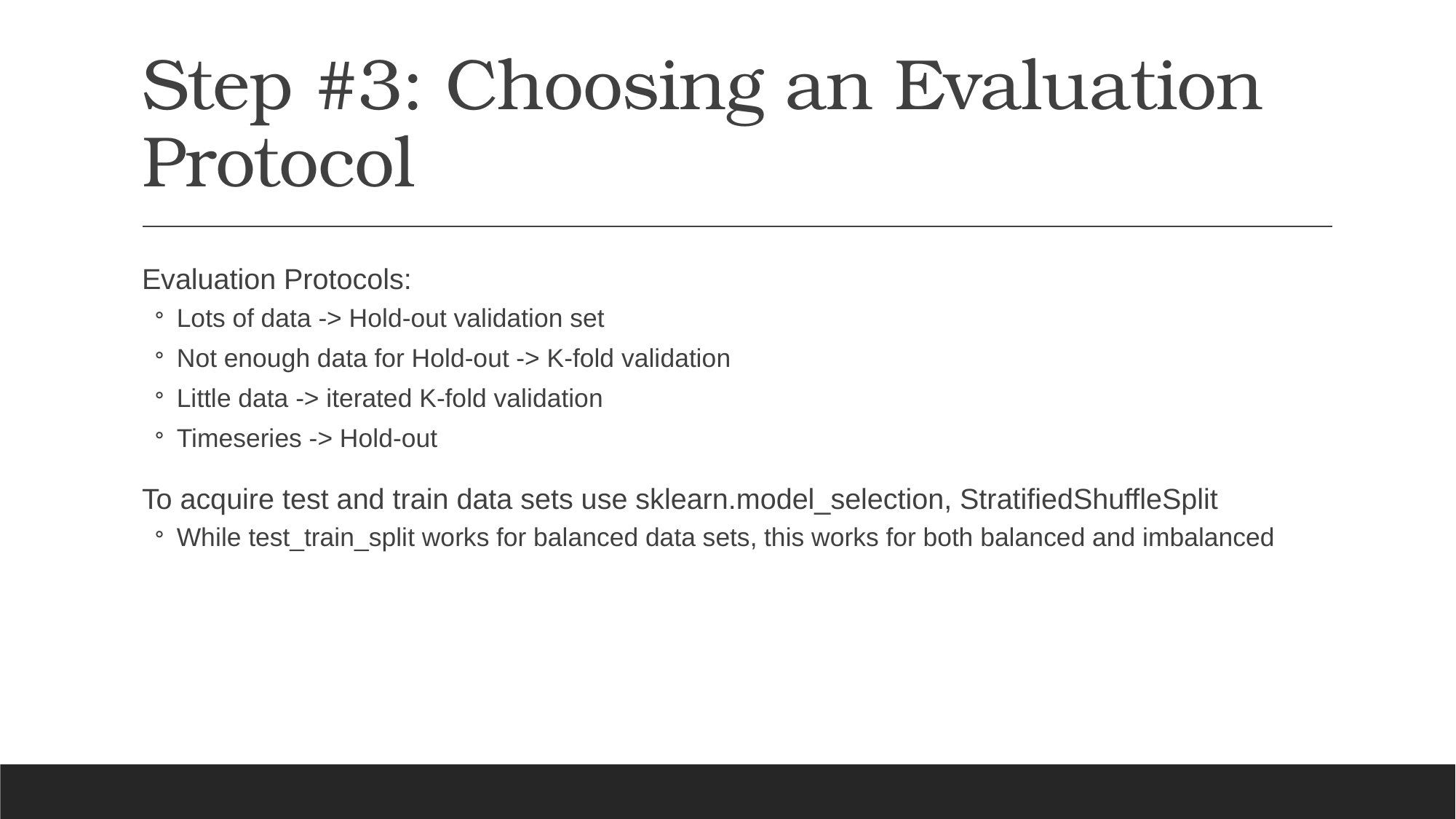

# Step #3: Choosing an Evaluation Protocol
Evaluation Protocols:
Lots of data -> Hold-out validation set
Not enough data for Hold-out -> K-fold validation
Little data -> iterated K-fold validation
Timeseries -> Hold-out
To acquire test and train data sets use sklearn.model_selection, StratifiedShuffleSplit
While test_train_split works for balanced data sets, this works for both balanced and imbalanced